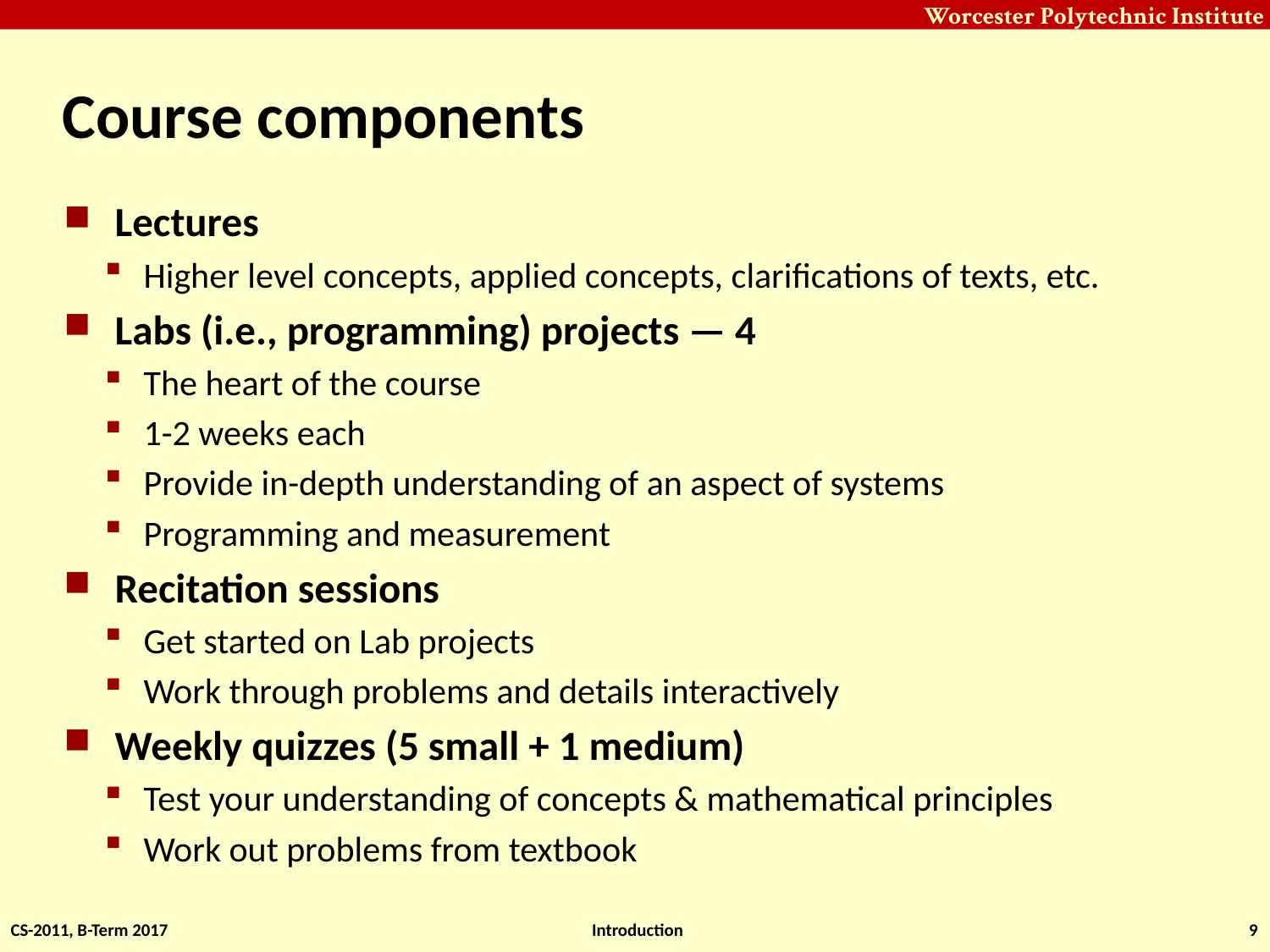

# Course components
Lectures
Higher level concepts, applied concepts, clarifications of texts, etc.
Labs (i.e., programming) projects — 4
The heart of the course
1-2 weeks each
Provide in-depth understanding of an aspect of systems
Programming and measurement
Recitation sessions
Get started on Lab projects
Work through problems and details interactively
Weekly quizzes (5 small + 1 medium)
Test your understanding of concepts & mathematical principles
Work out problems from textbook
CS-2011, B-Term 2017
Introduction
9